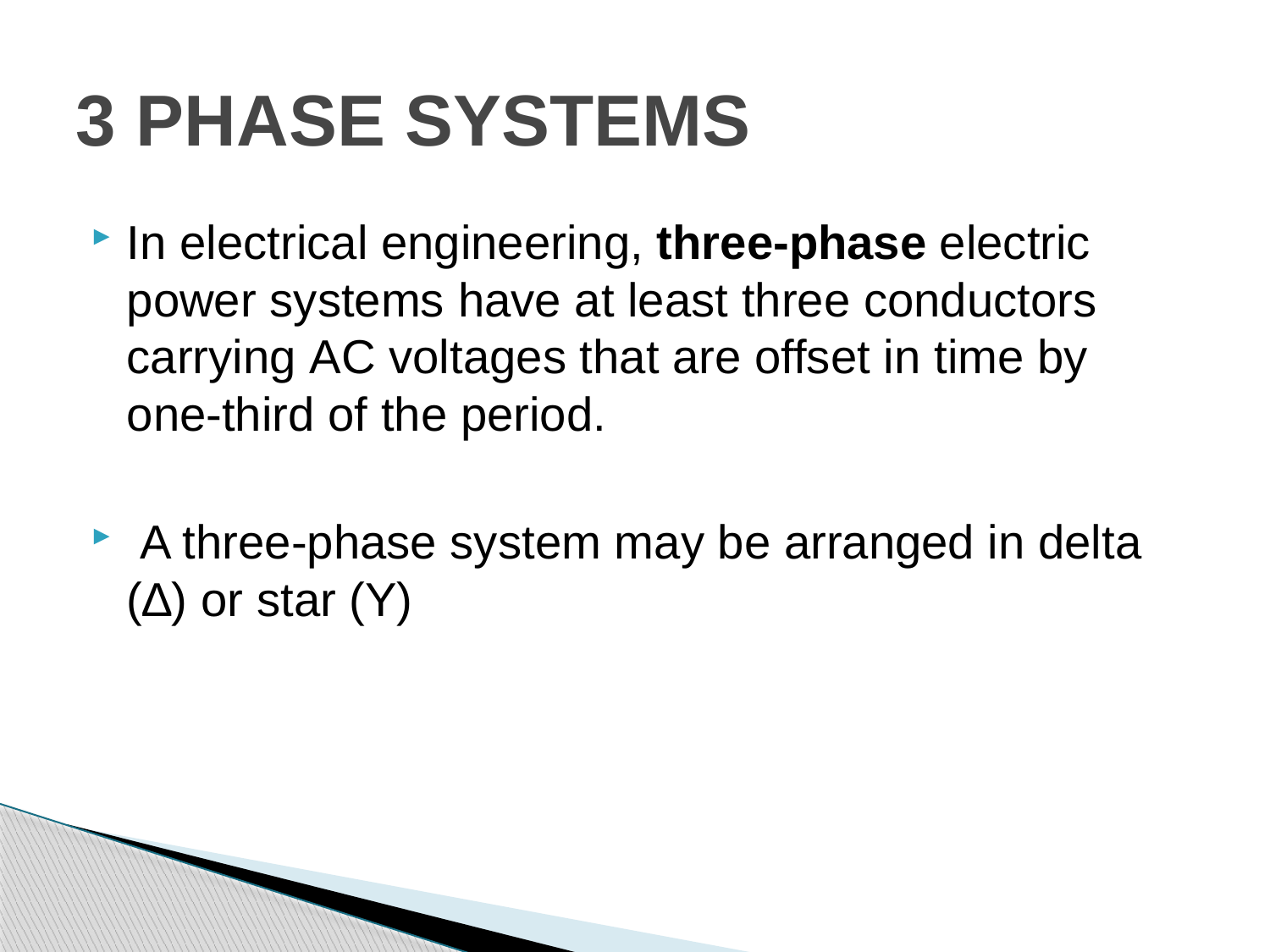

# 3 PHASE SYSTEMS
In electrical engineering, three-phase electric power systems have at least three conductors carrying AC voltages that are offset in time by one-third of the period.

 A three-phase system may be arranged in delta (∆) or star (Y)